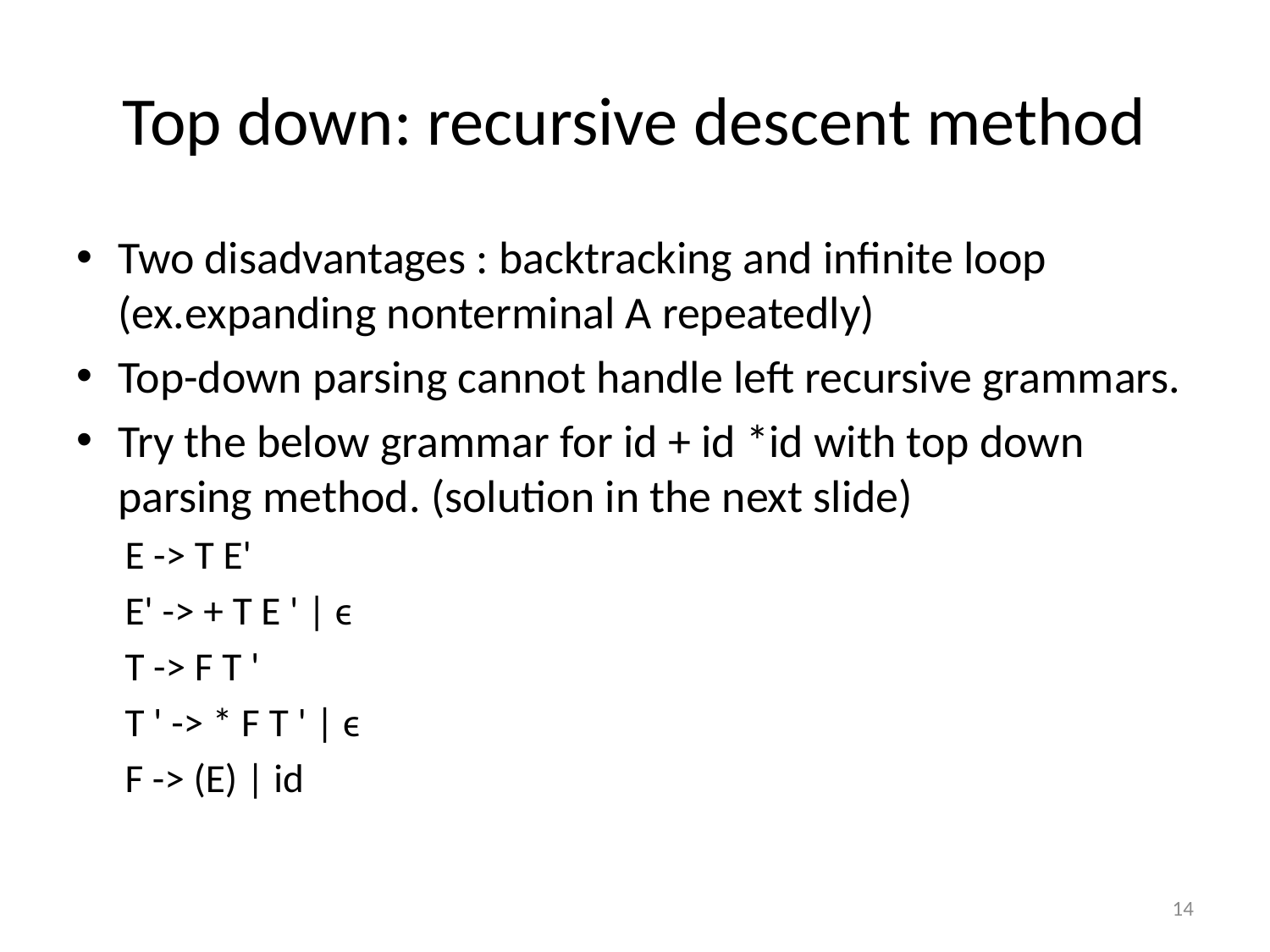

# Top down: recursive descent method
Two disadvantages : backtracking and infinite loop (ex.expanding nonterminal A repeatedly)
Top-down parsing cannot handle left recursive grammars.
Try the below grammar for id + id *id with top down parsing method. (solution in the next slide)
E -> T E'
E' -> + T E ' | ϵ
T -> F T '
T ' -> * F T ' | ϵ
F -> (E) | id
14